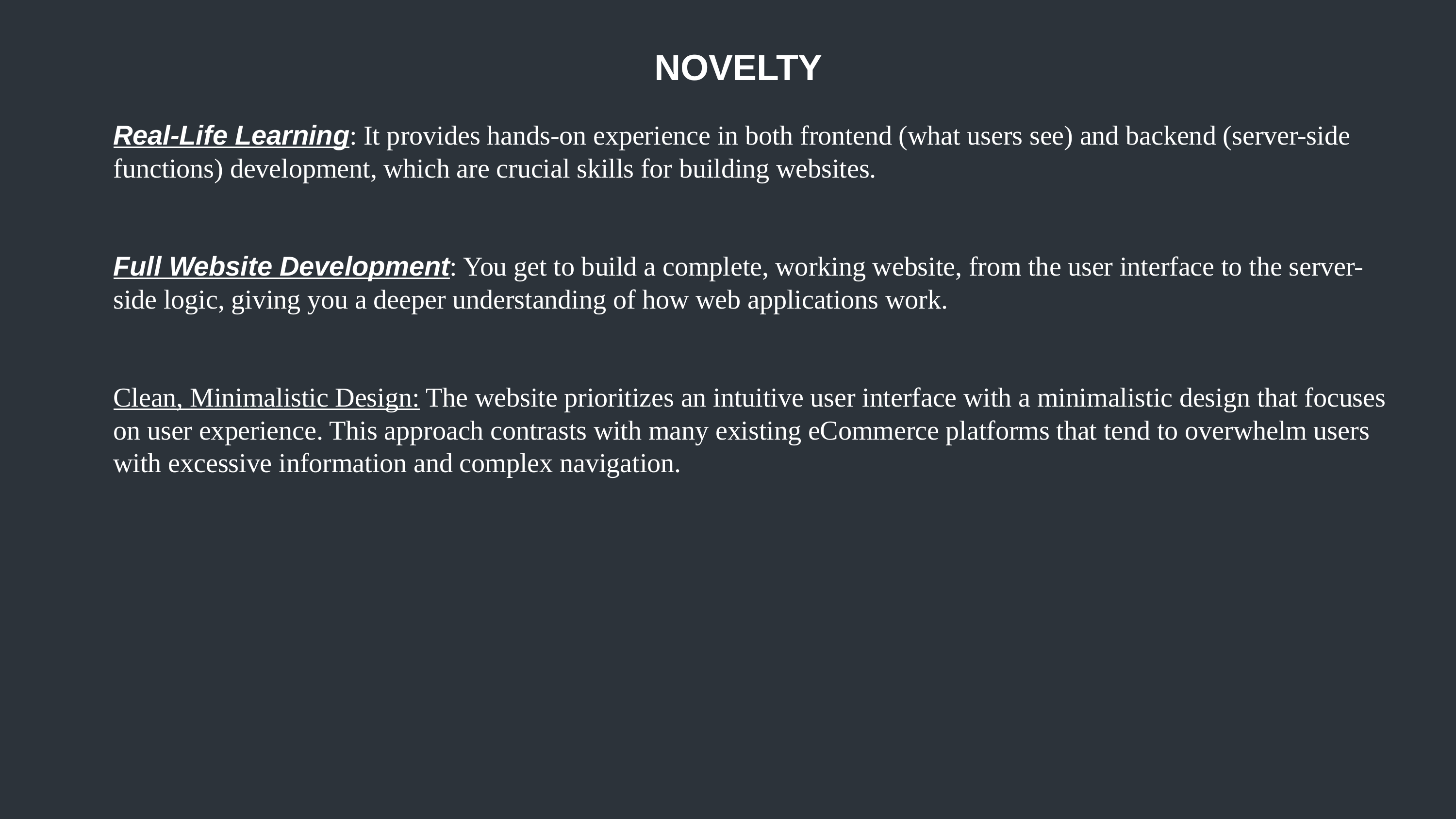

NOVELTY
Real-Life Learning: It provides hands-on experience in both frontend (what users see) and backend (server-side functions) development, which are crucial skills for building websites.

Full Website Development: You get to build a complete, working website, from the user interface to the server-side logic, giving you a deeper understanding of how web applications work.

Clean, Minimalistic Design: The website prioritizes an intuitive user interface with a minimalistic design that focuses on user experience. This approach contrasts with many existing eCommerce platforms that tend to overwhelm users with excessive information and complex navigation.